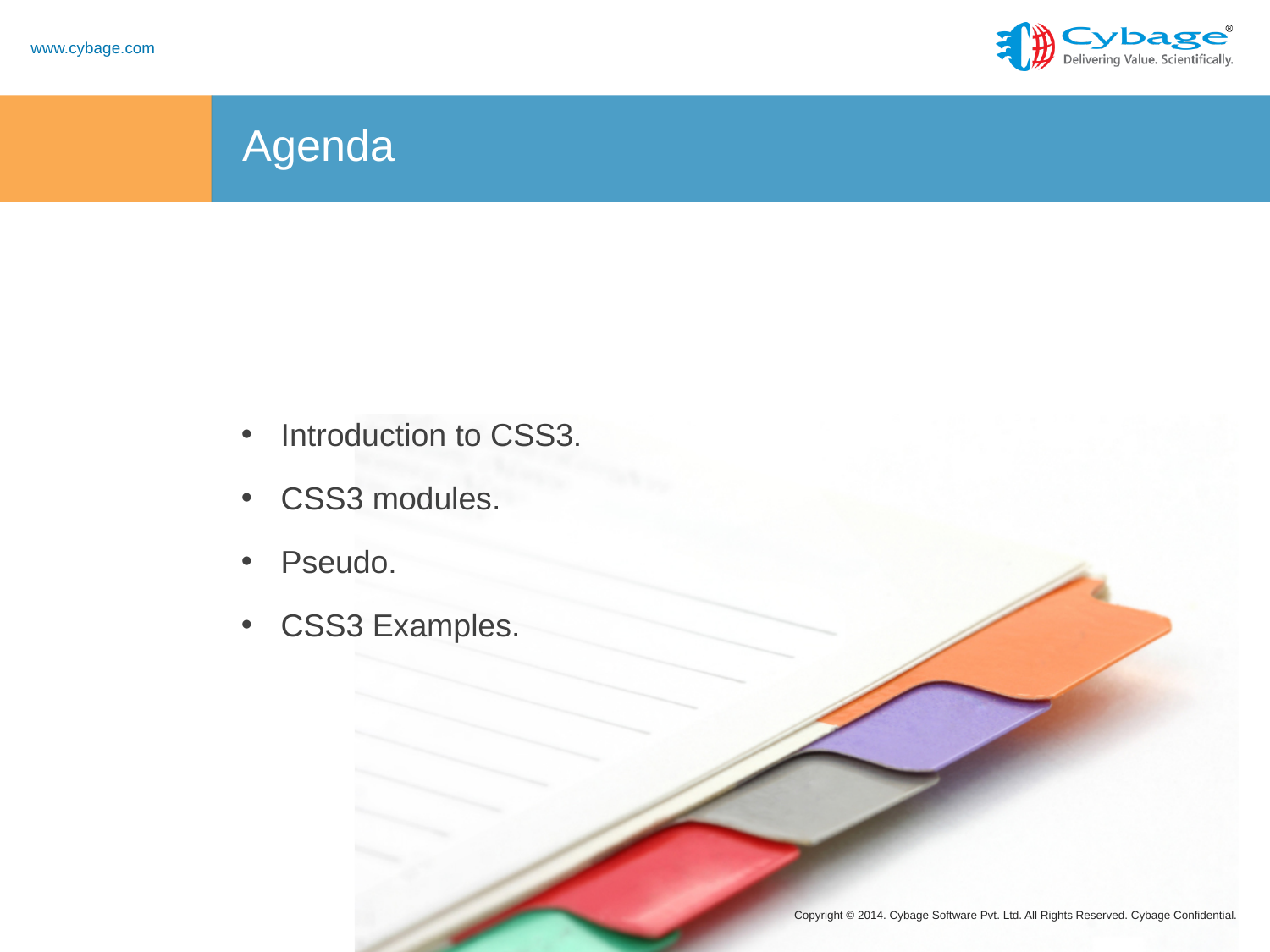

# Agenda
Introduction to CSS3.
CSS3 modules.
Pseudo.
CSS3 Examples.